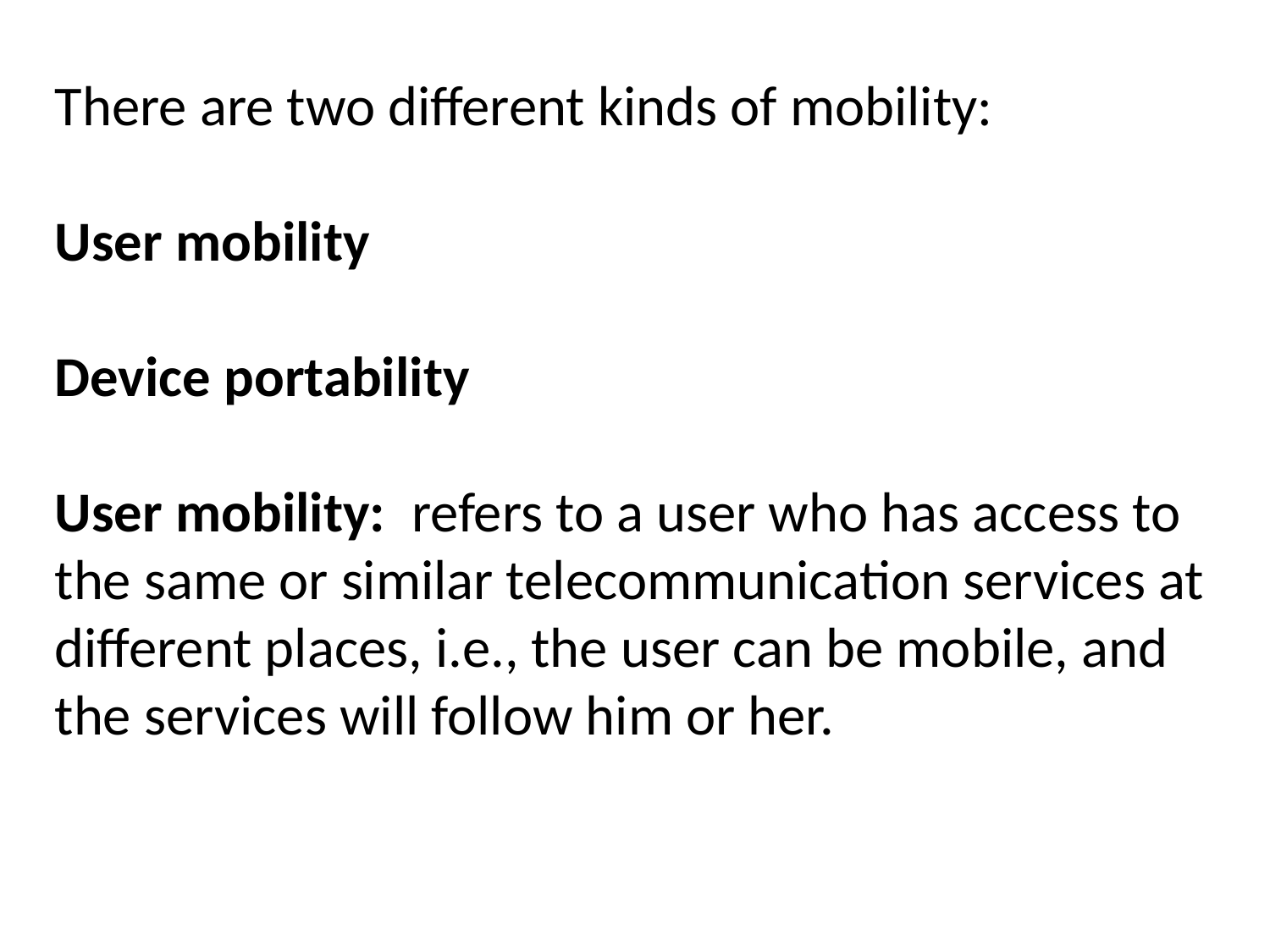

There are two different kinds of mobility:

User mobility

Device portability

User mobility:  refers to a user who has access to the same or similar telecommunication services at different places, i.e., the user can be mobile, and the services will follow him or her.